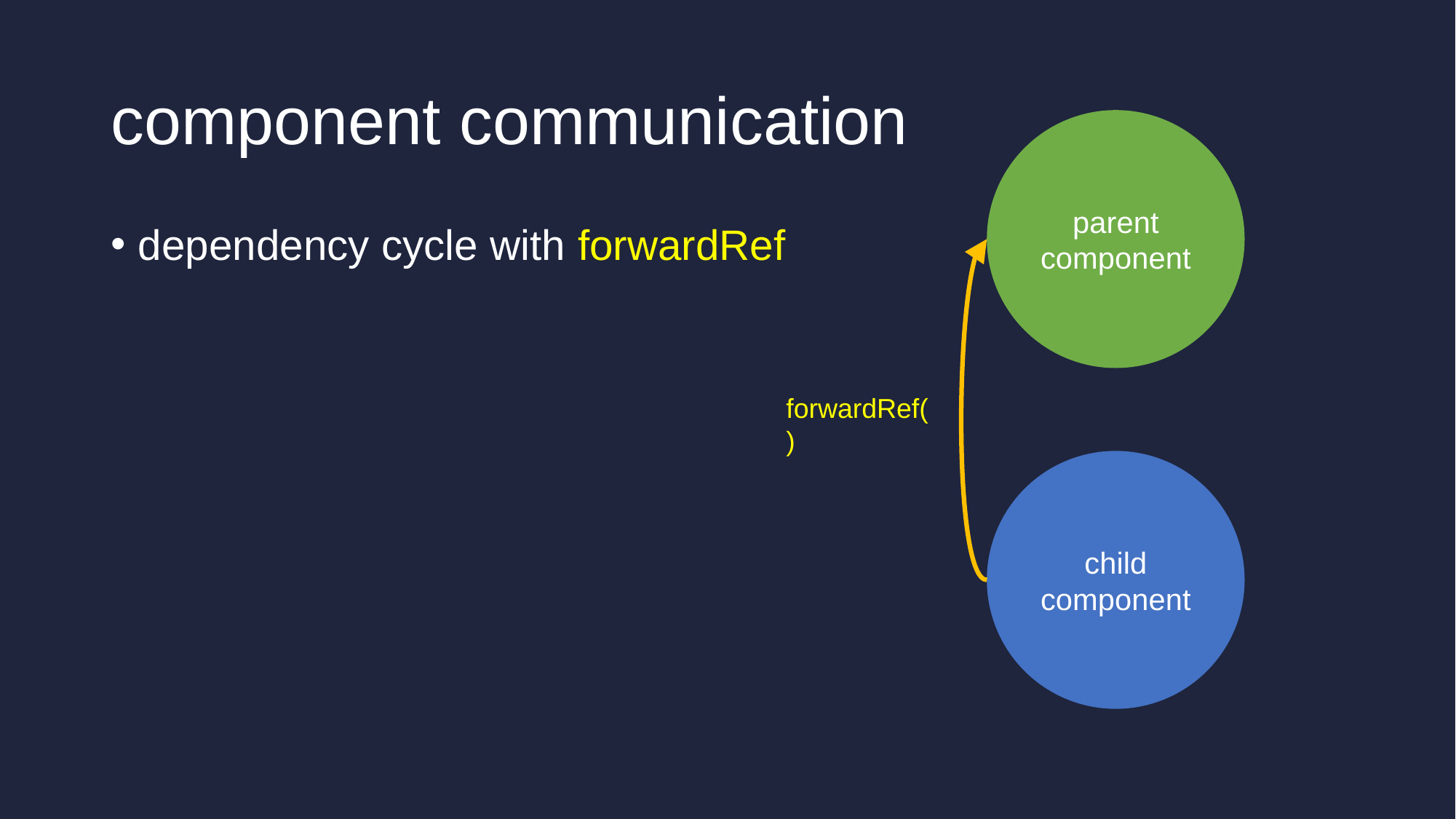

# component communication
parent component
dependency cycle with forwardRef
forwardRef()
child component